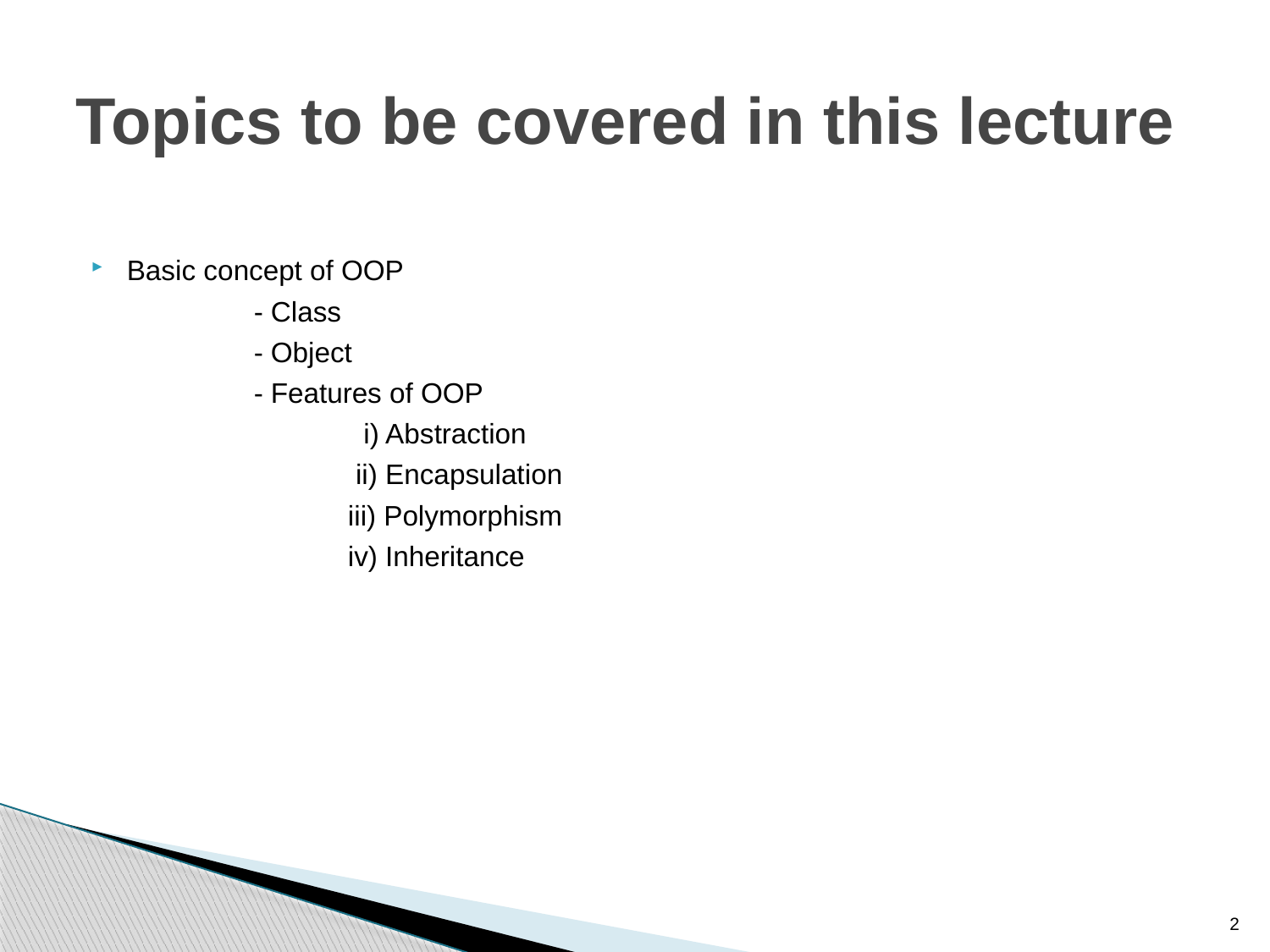

# Topics to be covered in this lecture

Basic concept of OOP
		- Class
		- Object
		- Features of OOP
		              i) Abstraction
		             ii) Encapsulation
		            iii) Polymorphism
            	            iv) Inheritance

2